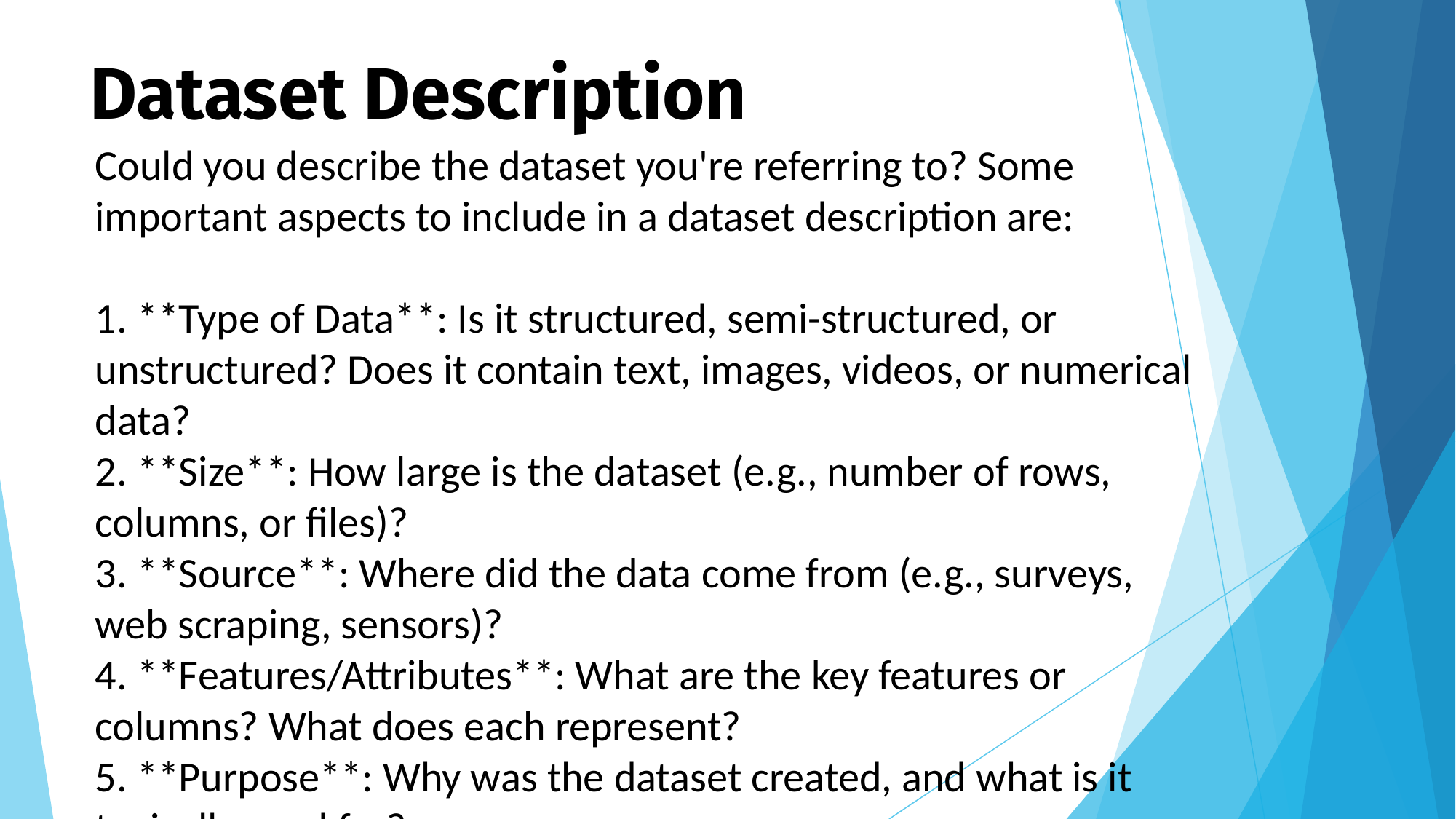

Could you describe the dataset you're referring to? Some important aspects to include in a dataset description are:

1. **Type of Data**: Is it structured, semi-structured, or unstructured? Does it contain text, images, videos, or numerical data?
2. **Size**: How large is the dataset (e.g., number of rows, columns, or files)?
3. **Source**: Where did the data come from (e.g., surveys, web scraping, sensors)?
4. **Features/Attributes**: What are the key features or columns? What does each represent?
5. **Purpose**: Why was the dataset created, and what is it typically used for?
6. **Format**: In what format is the dataset stored (e.g., CSV, JSON, Excel, SQL)?

With more details, I can help describe it more thoroughly.
# Dataset Description
Could you describe the dataset you're referring to? Some important aspects to include in a dataset description are:

1. **Type of Data**: Is it structured, semi-structured, or unstructured? Does it contain text, images, videos, or numerical data?
2. **Size**: How large is the dataset (e.g., number of rows, columns, or files)?
3. **Source**: Where did the data come from (e.g., surveys, web scraping, sensors)?
4. **Features/Attributes**: What are the key features or columns? What does each represent?
5. **Purpose**: Why was the dataset created, and what is it typically used for?
6. **Format**: In what format is the dataset stored (e.g., CSV, JSON, Excel, SQL)?

With more details, I can help describe it more thoroughly.